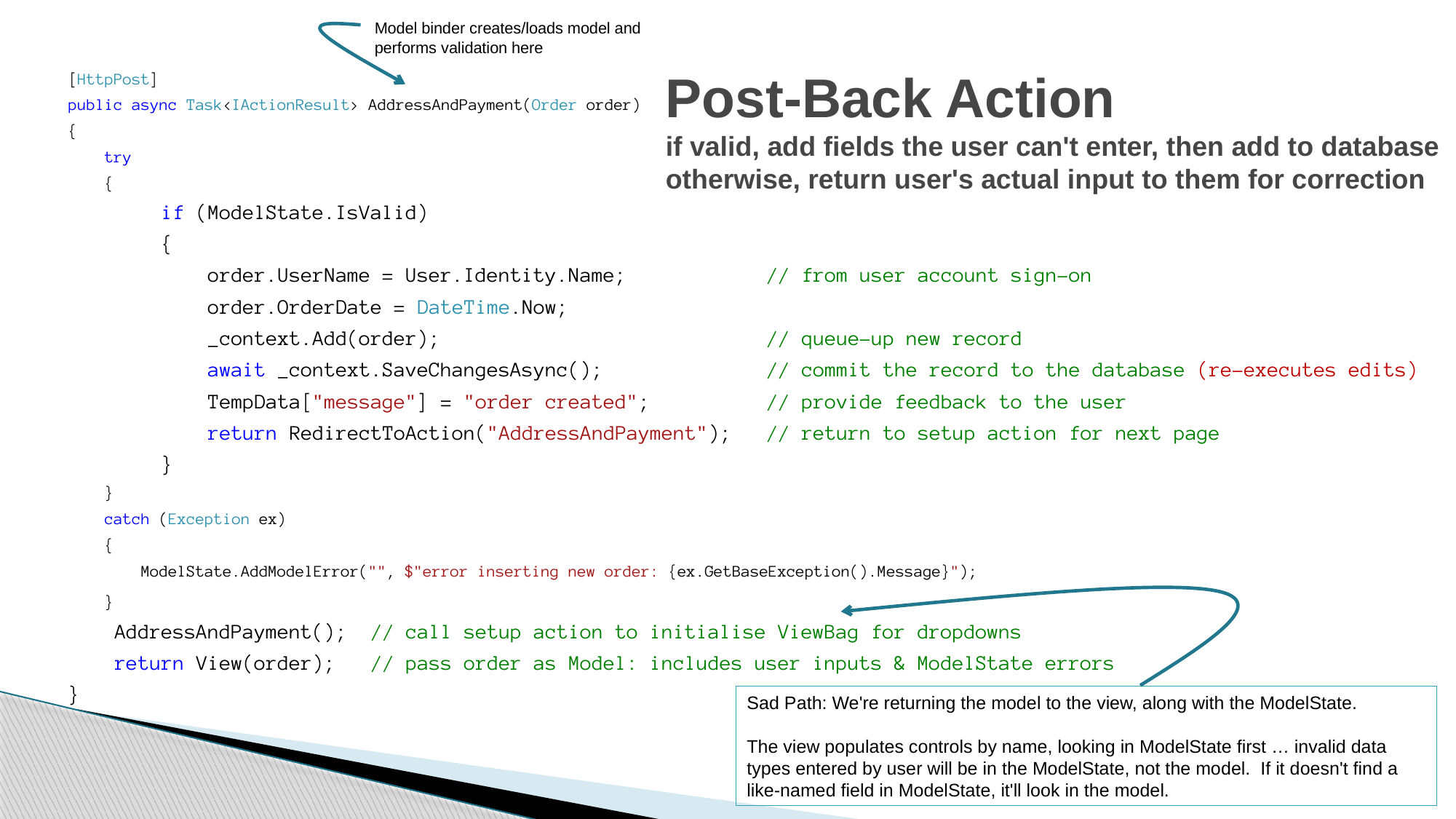

Model binder creates/loads model and performs validation here

# Post-Back Action if valid, add fields the user can't enter, then add to database otherwise, return user's actual input to them for correction
[HttpPost]
public async Task<IActionResult> AddressAndPayment(Order order)
{
    try
    {
        if (ModelState.IsValid)
        {
            order.UserName = User.Identity.Name;            // from user account sign-on
            order.OrderDate = DateTime.Now;
            _context.Add(order);                            // queue-up new record
            await _context.SaveChangesAsync();              // commit the record to the database (re-executes edits)
            TempData["message"] = "order created";          // provide feedback to the user
            return RedirectToAction("AddressAndPayment");   // return to setup action for next page
        }
    }
    catch (Exception ex)
    {
        ModelState.AddModelError("", $"error inserting new order: {ex.GetBaseException().Message}");
    }
    AddressAndPayment();  // call setup action to initialise ViewBag for dropdowns
    return View(order);   // pass order as Model: includes user inputs & ModelState errors
}

Sad Path: We're returning the model to the view, along with the ModelState.

The view populates controls by name, looking in ModelState first … invalid data types entered by user will be in the ModelState, not the model.  If it doesn't find a like-named field in ModelState, it'll look in the model.